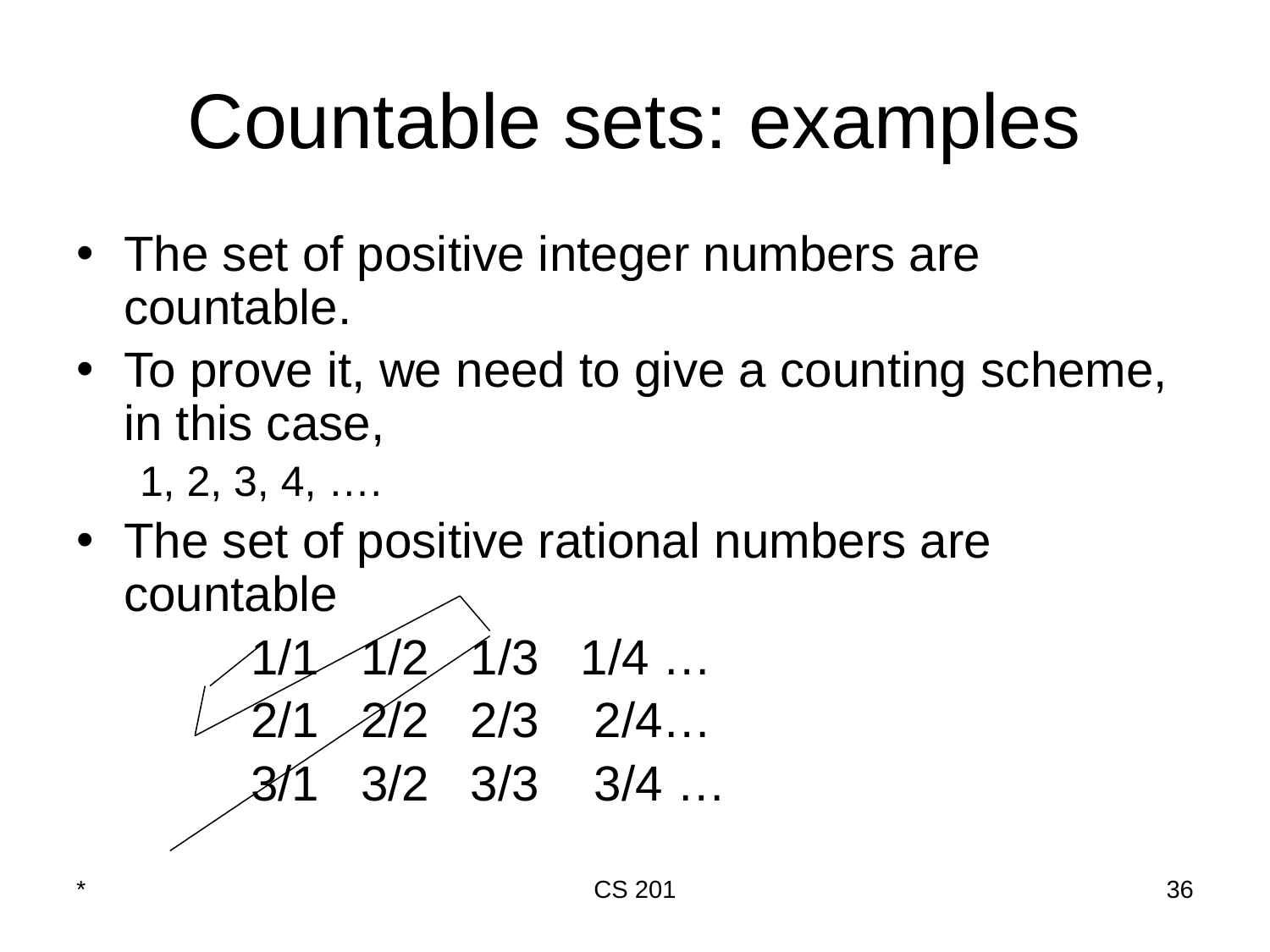

# Countable sets: examples
The set of positive integer numbers are countable.
To prove it, we need to give a counting scheme, in this case,
1, 2, 3, 4, ….
The set of positive rational numbers are countable
		1/1   1/2   1/3   1/4 …
		2/1   2/2   2/3    2/4…
		3/1   3/2   3/3    3/4 …
*
CS 201
36